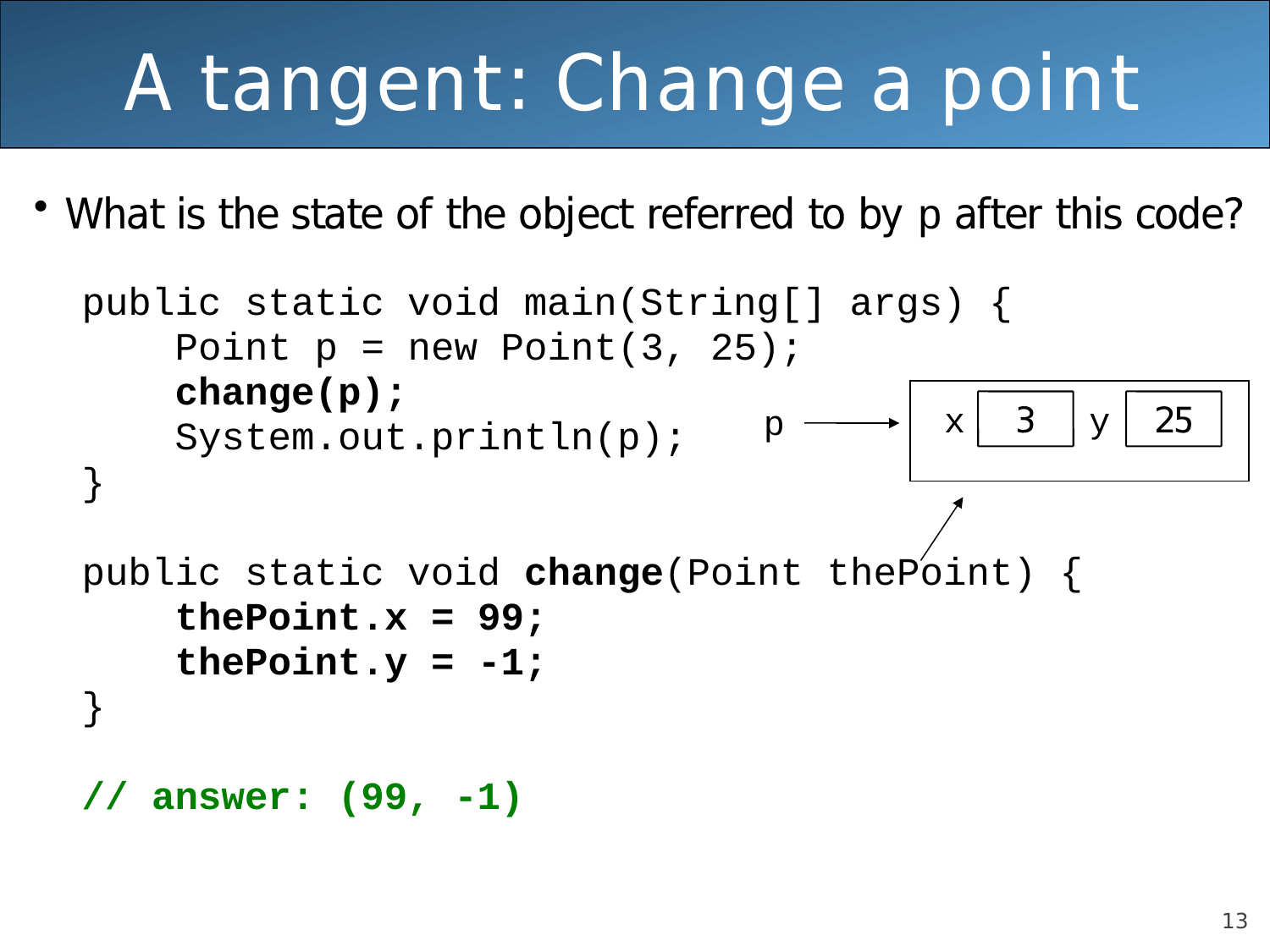

# A tangent: Change a point
What is the state of the object referred to by p after this code?

public static void main(String[] args) {
    Point p = new Point(3, 25);
    change(p);
    System.out.println(p);
}

public static void change(Point thePoint) {
    thePoint.x = 99;
    thePoint.y = -1;
}

// answer: (99, -1)

x

3

y

25

p